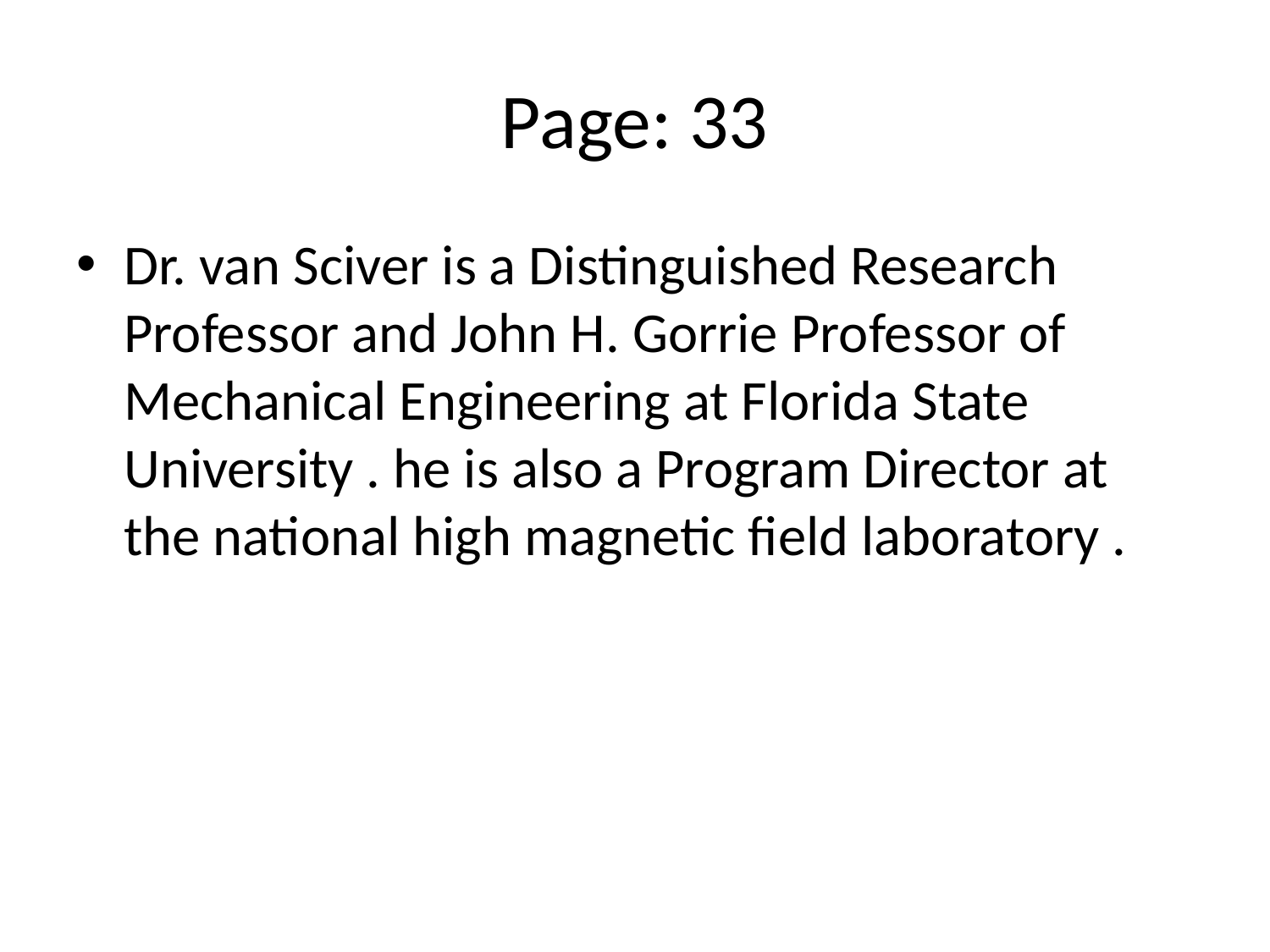

# Page: 33
Dr. van Sciver is a Distinguished Research Professor and John H. Gorrie Professor of Mechanical Engineering at Florida State University . he is also a Program Director at the national high magnetic field laboratory .